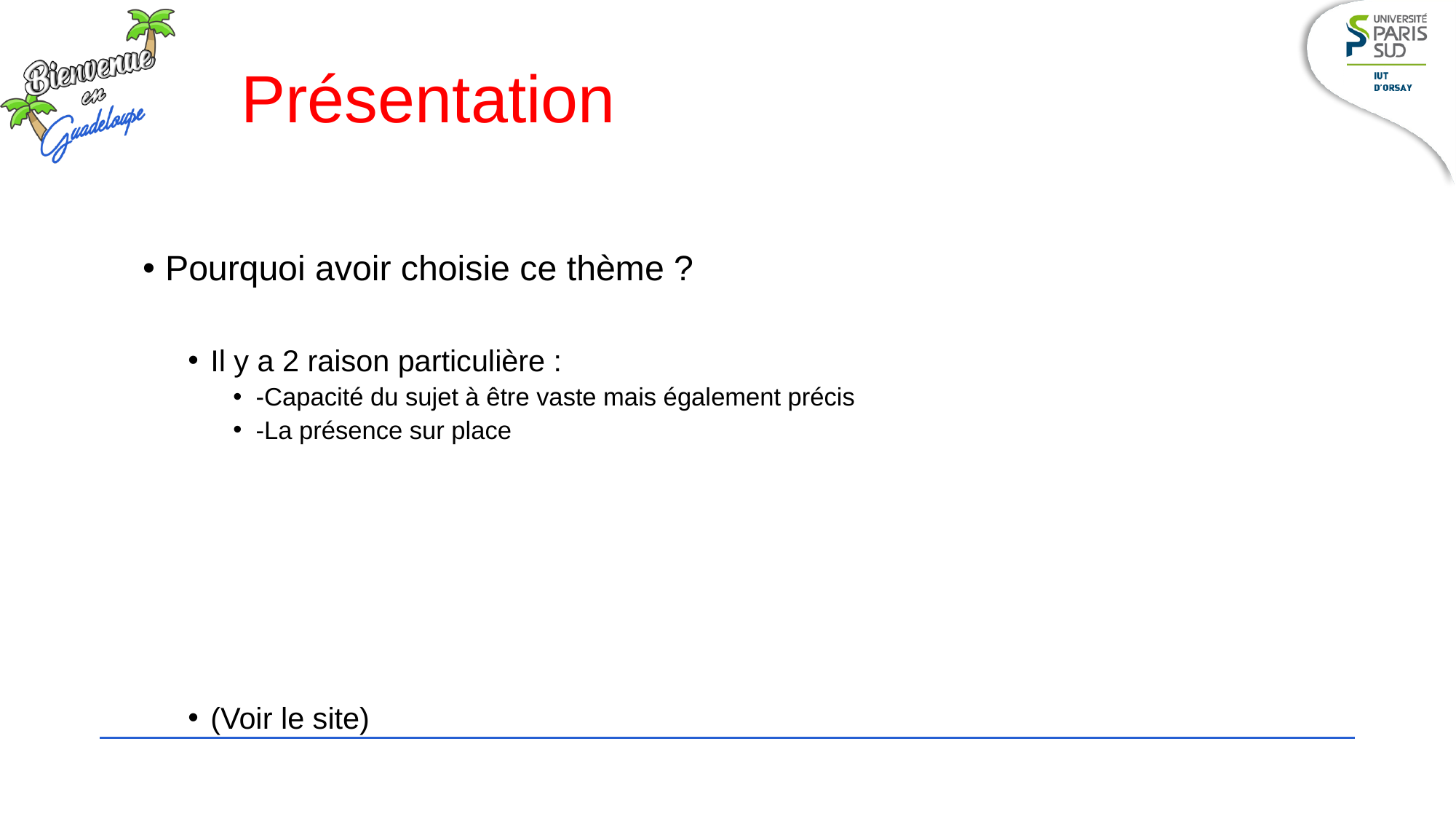

Présentation
Pourquoi avoir choisie ce thème ?

Il y a 2 raison particulière :
-Capacité du sujet à être vaste mais également précis
-La présence sur place

(Voir le site)